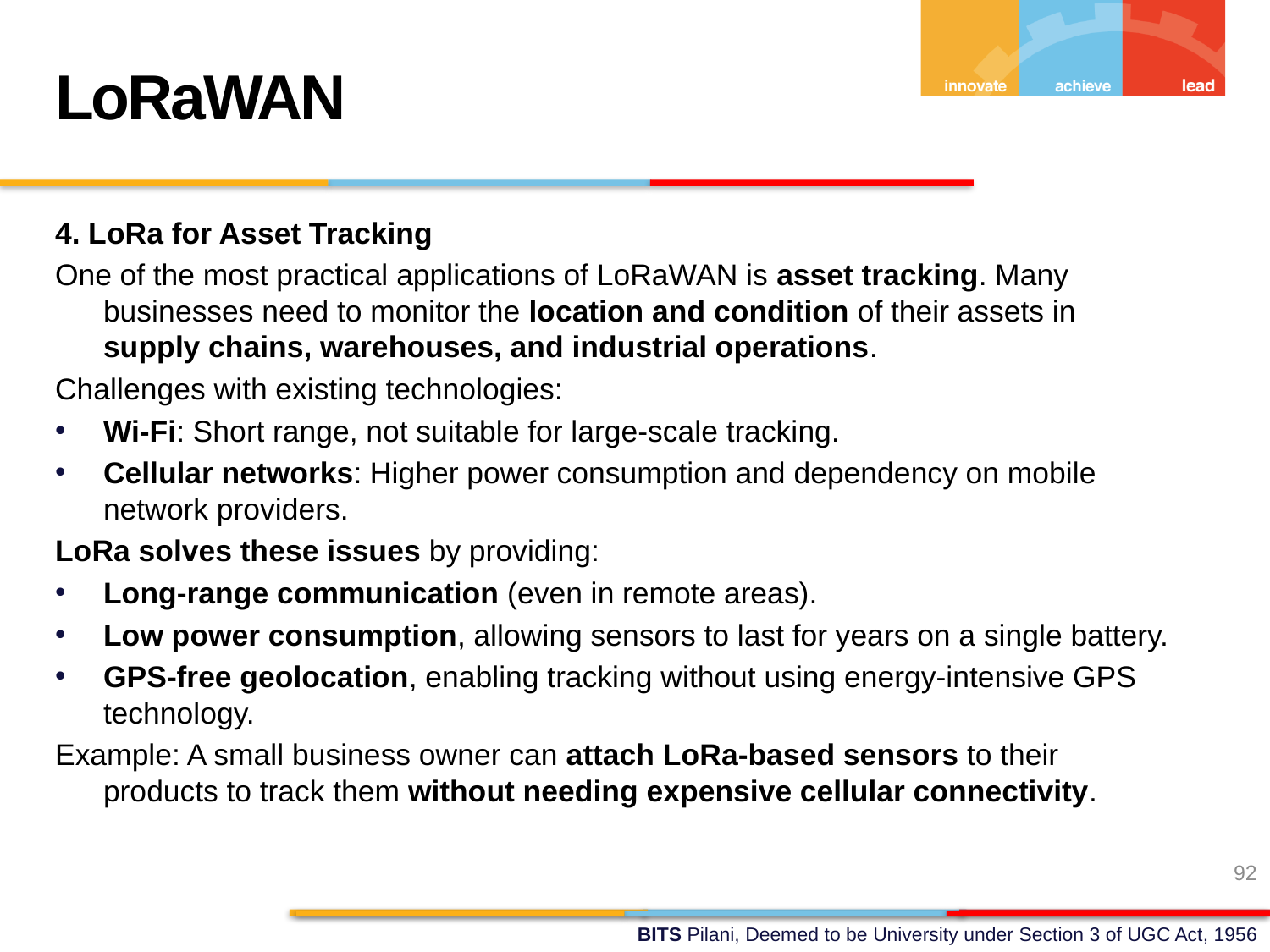

LoRaWAN
4. LoRa for Asset Tracking
One of the most practical applications of LoRaWAN is asset tracking. Many businesses need to monitor the location and condition of their assets in supply chains, warehouses, and industrial operations.
Challenges with existing technologies:
Wi-Fi: Short range, not suitable for large-scale tracking.
Cellular networks: Higher power consumption and dependency on mobile network providers.
LoRa solves these issues by providing:
Long-range communication (even in remote areas).
Low power consumption, allowing sensors to last for years on a single battery.
GPS-free geolocation, enabling tracking without using energy-intensive GPS technology.
Example: A small business owner can attach LoRa-based sensors to their products to track them without needing expensive cellular connectivity.
92